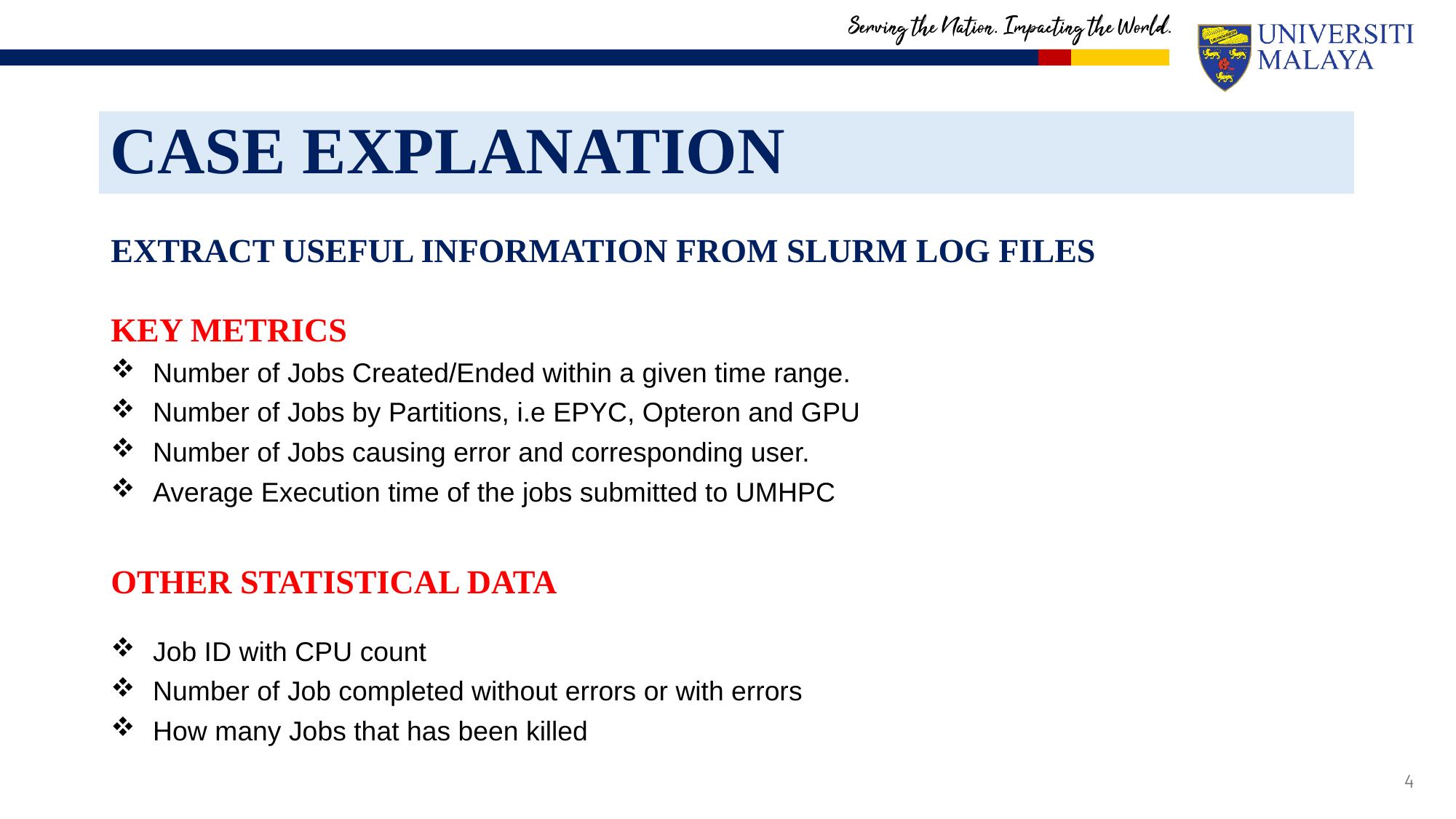

# CASE EXPLANATION
EXTRACT USEFUL INFORMATION FROM SLURM LOG FILES
KEY METRICS
Number of Jobs Created/Ended within a given time range.
Number of Jobs by Partitions, i.e EPYC, Opteron and GPU
Number of Jobs causing error and corresponding user.
Average Execution time of the jobs submitted to UMHPC

OTHER STATISTICAL DATA
Job ID with CPU count
Number of Job completed without errors or with errors
How many Jobs that has been killed

4